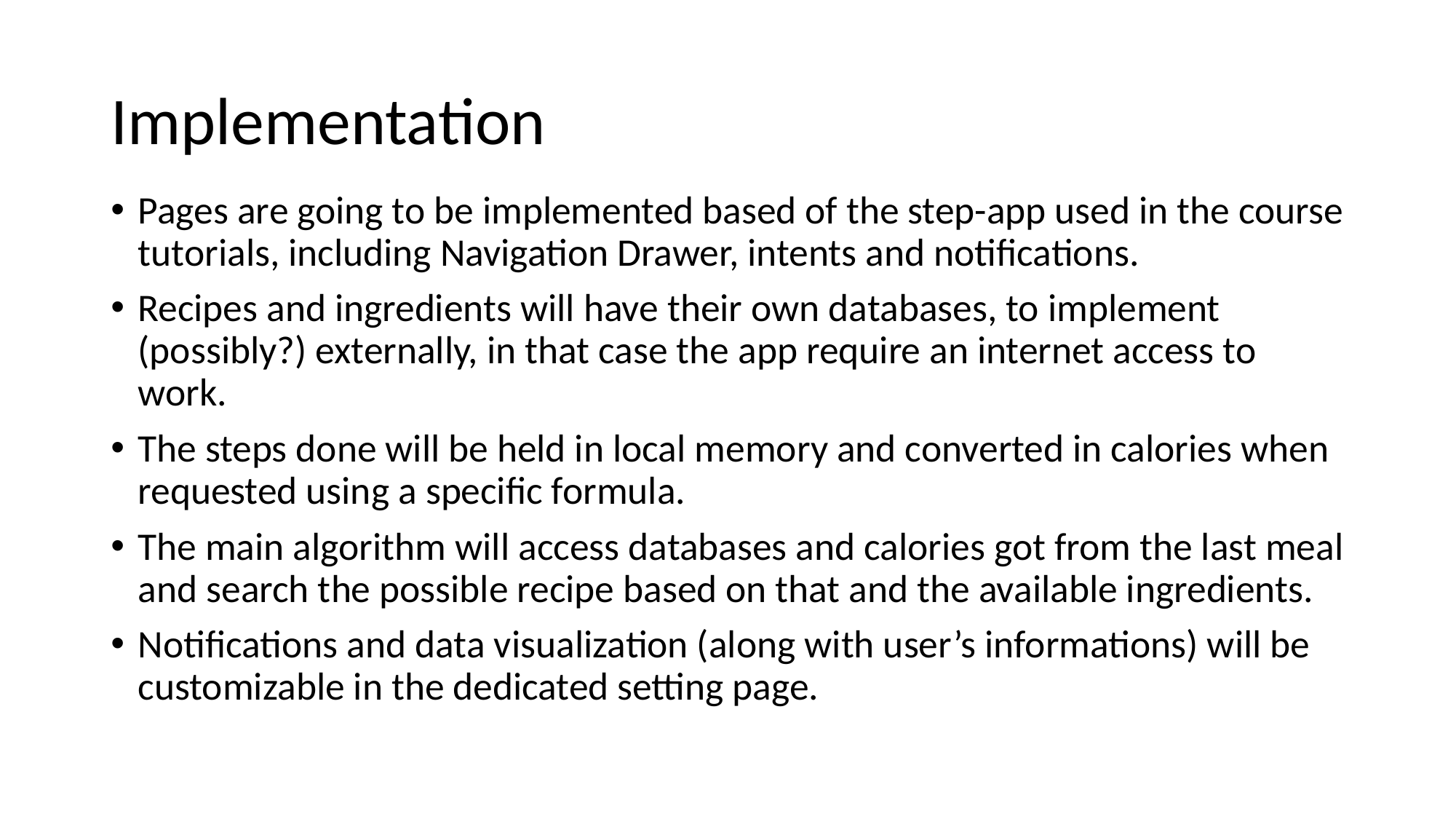

# Implementation
Pages are going to be implemented based of the step-app used in the course tutorials, including Navigation Drawer, intents and notifications.
Recipes and ingredients will have their own databases, to implement (possibly?) externally, in that case the app require an internet access to work.
The steps done will be held in local memory and converted in calories when requested using a specific formula.
The main algorithm will access databases and calories got from the last meal and search the possible recipe based on that and the available ingredients.
Notifications and data visualization (along with user’s informations) will be customizable in the dedicated setting page.